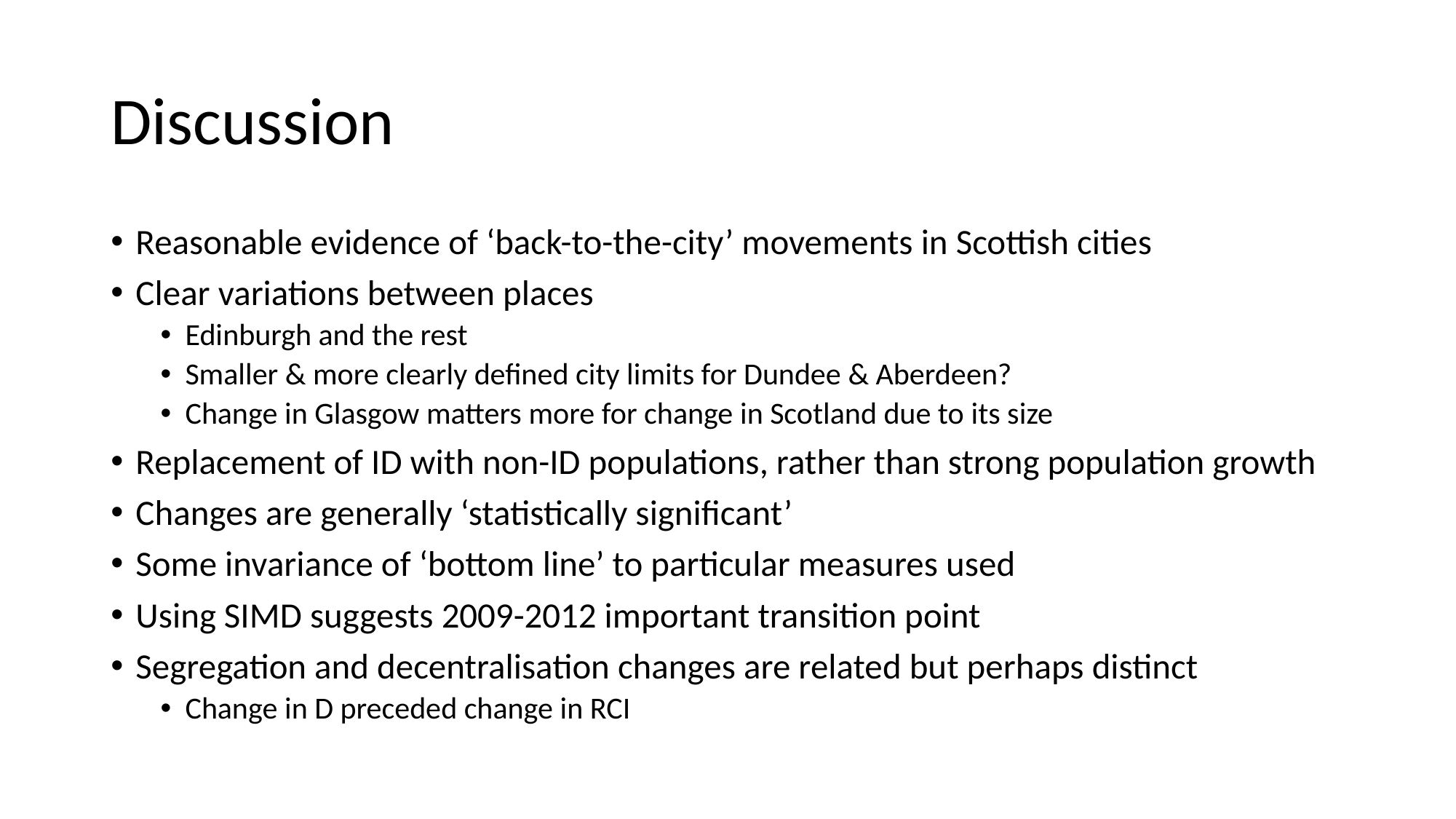

# Discussion
Reasonable evidence of ‘back-to-the-city’ movements in Scottish cities
Clear variations between places
Edinburgh and the rest
Smaller & more clearly defined city limits for Dundee & Aberdeen?
Change in Glasgow matters more for change in Scotland due to its size
Replacement of ID with non-ID populations, rather than strong population growth
Changes are generally ‘statistically significant’
Some invariance of ‘bottom line’ to particular measures used
Using SIMD suggests 2009-2012 important transition point
Segregation and decentralisation changes are related but perhaps distinct
Change in D preceded change in RCI